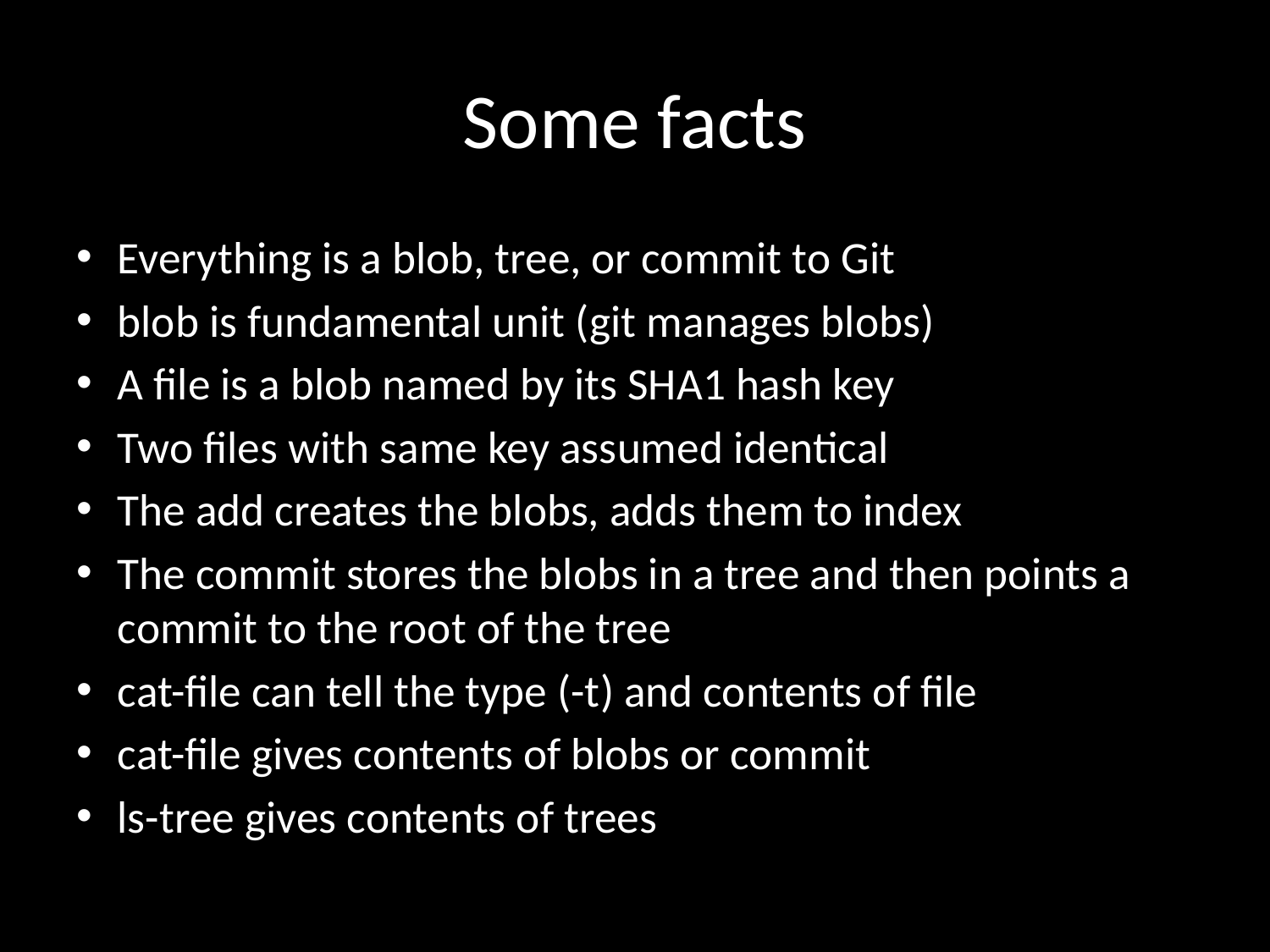

# Some facts
Everything is a blob, tree, or commit to Git
blob is fundamental unit (git manages blobs)
A file is a blob named by its SHA1 hash key
Two files with same key assumed identical
The add creates the blobs, adds them to index
The commit stores the blobs in a tree and then points a commit to the root of the tree
cat-file can tell the type (-t) and contents of file
cat-file gives contents of blobs or commit
ls-tree gives contents of trees